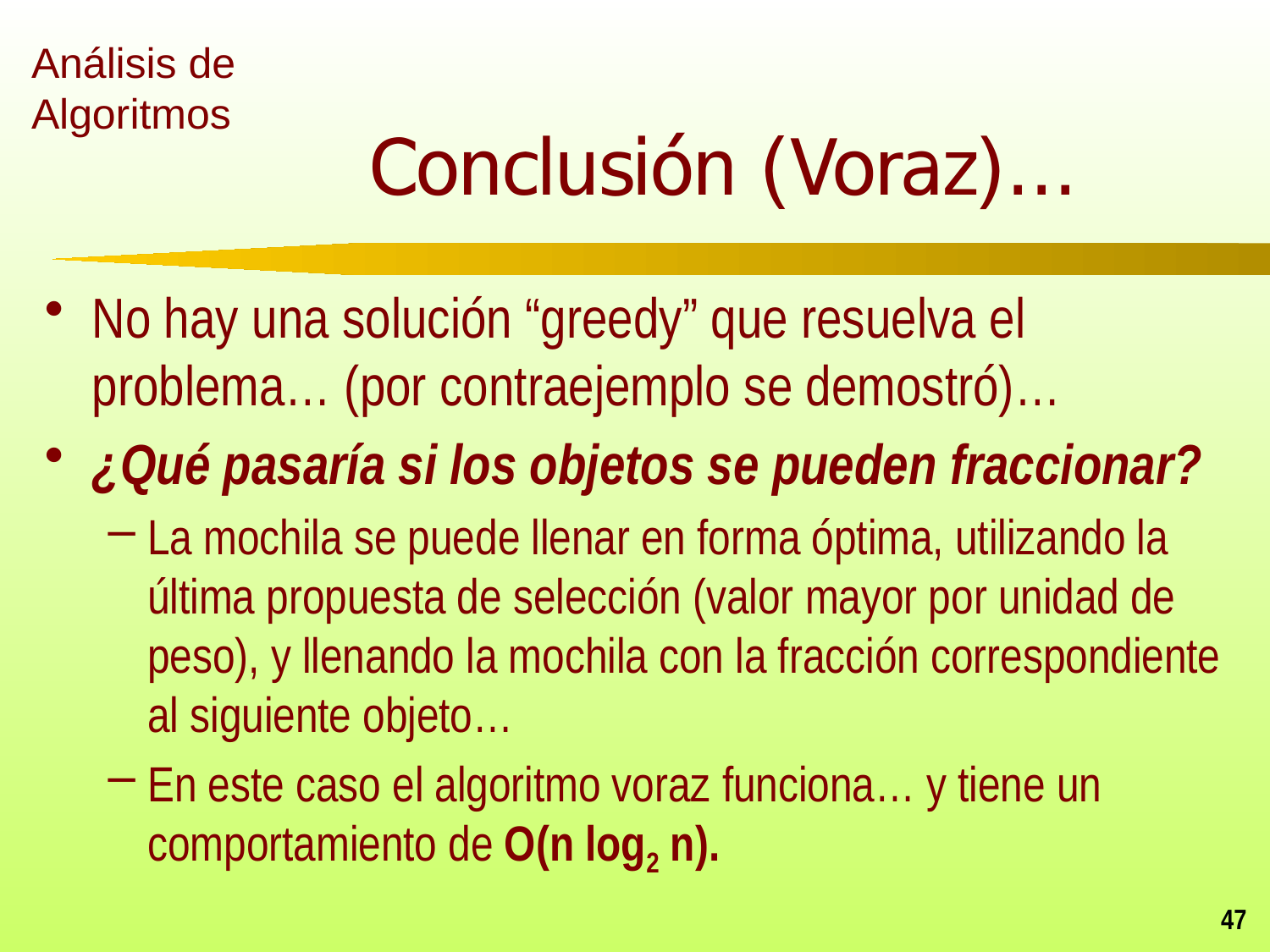

# Conclusión (Voraz)...
No hay una solución “greedy” que resuelva el problema… (por contraejemplo se demostró)…
¿Qué pasaría si los objetos se pueden fraccionar?
La mochila se puede llenar en forma óptima, utilizando la última propuesta de selección (valor mayor por unidad de peso), y llenando la mochila con la fracción correspondiente al siguiente objeto…
En este caso el algoritmo voraz funciona… y tiene un comportamiento de O(n log2 n).
47